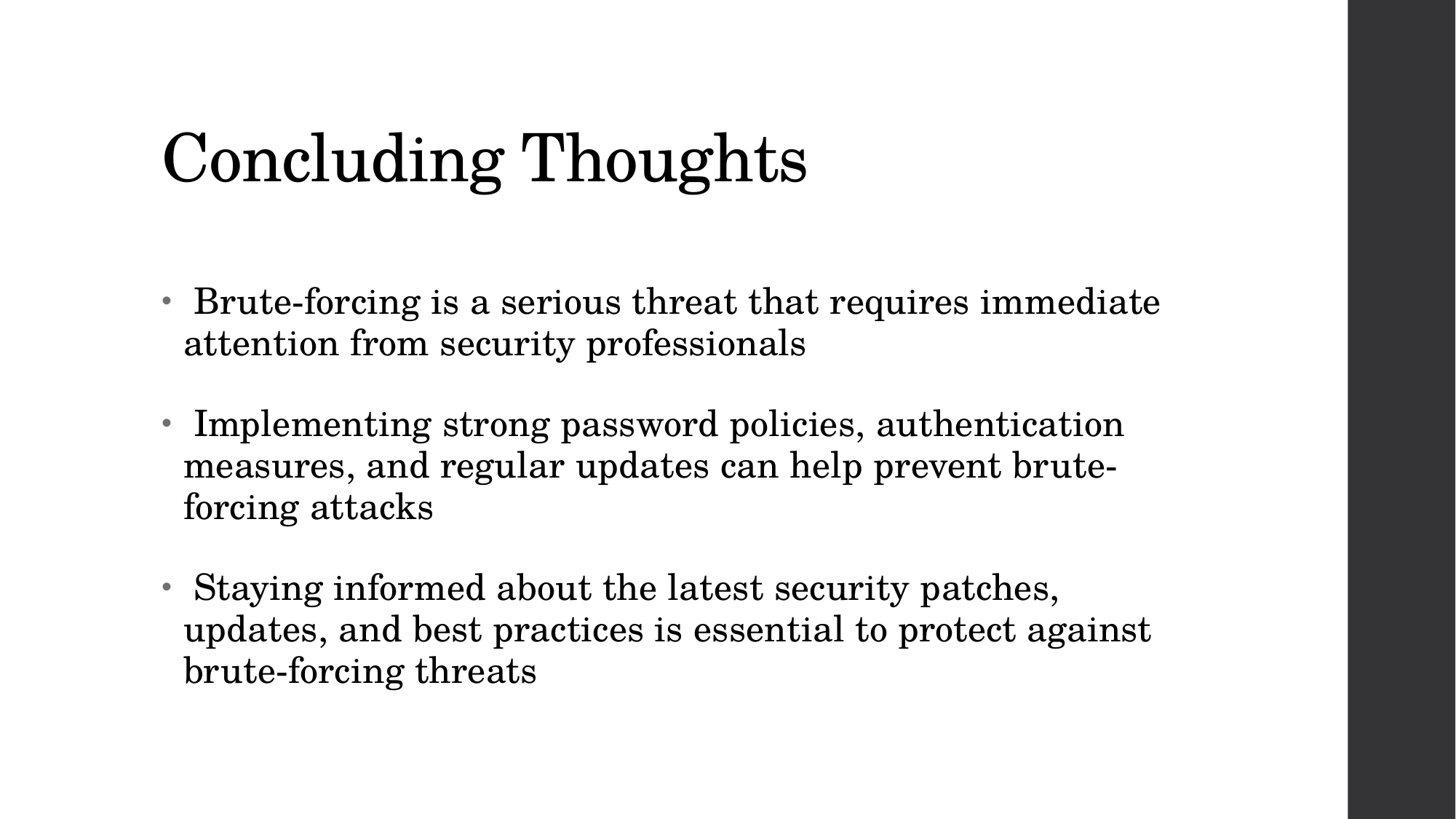

# Concluding Thoughts

 Brute-forcing is a serious threat that requires immediate attention from security professionals
 Implementing strong password policies, authentication measures, and regular updates can help prevent brute-forcing attacks
 Staying informed about the latest security patches, updates, and best practices is essential to protect against brute-forcing threats